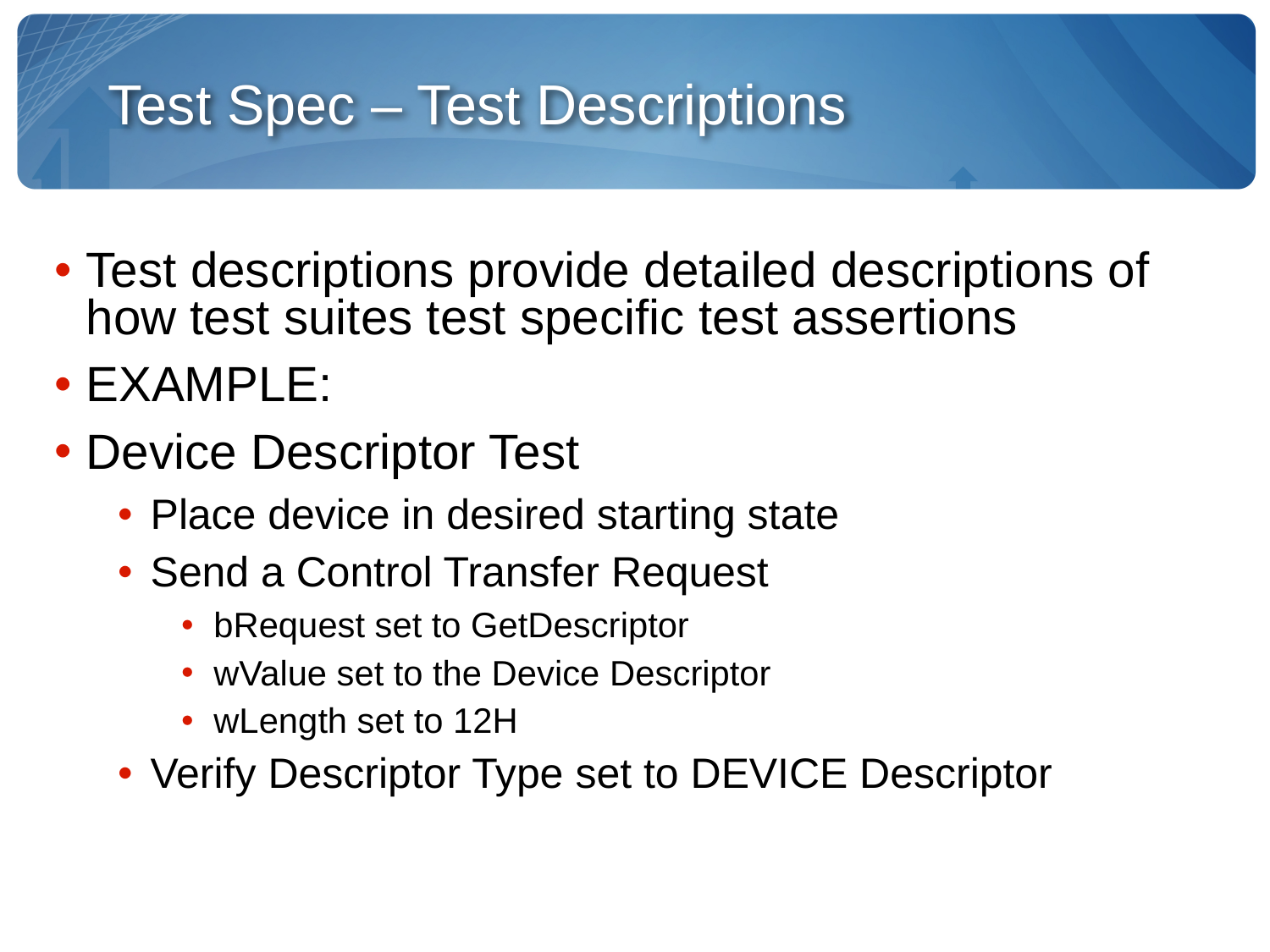

Test Spec – Test Descriptions
Test descriptions provide detailed descriptions of how test suites test specific test assertions
EXAMPLE:
Device Descriptor Test
Place device in desired starting state
Send a Control Transfer Request
bRequest set to GetDescriptor
wValue set to the Device Descriptor
wLength set to 12H
Verify Descriptor Type set to DEVICE Descriptor